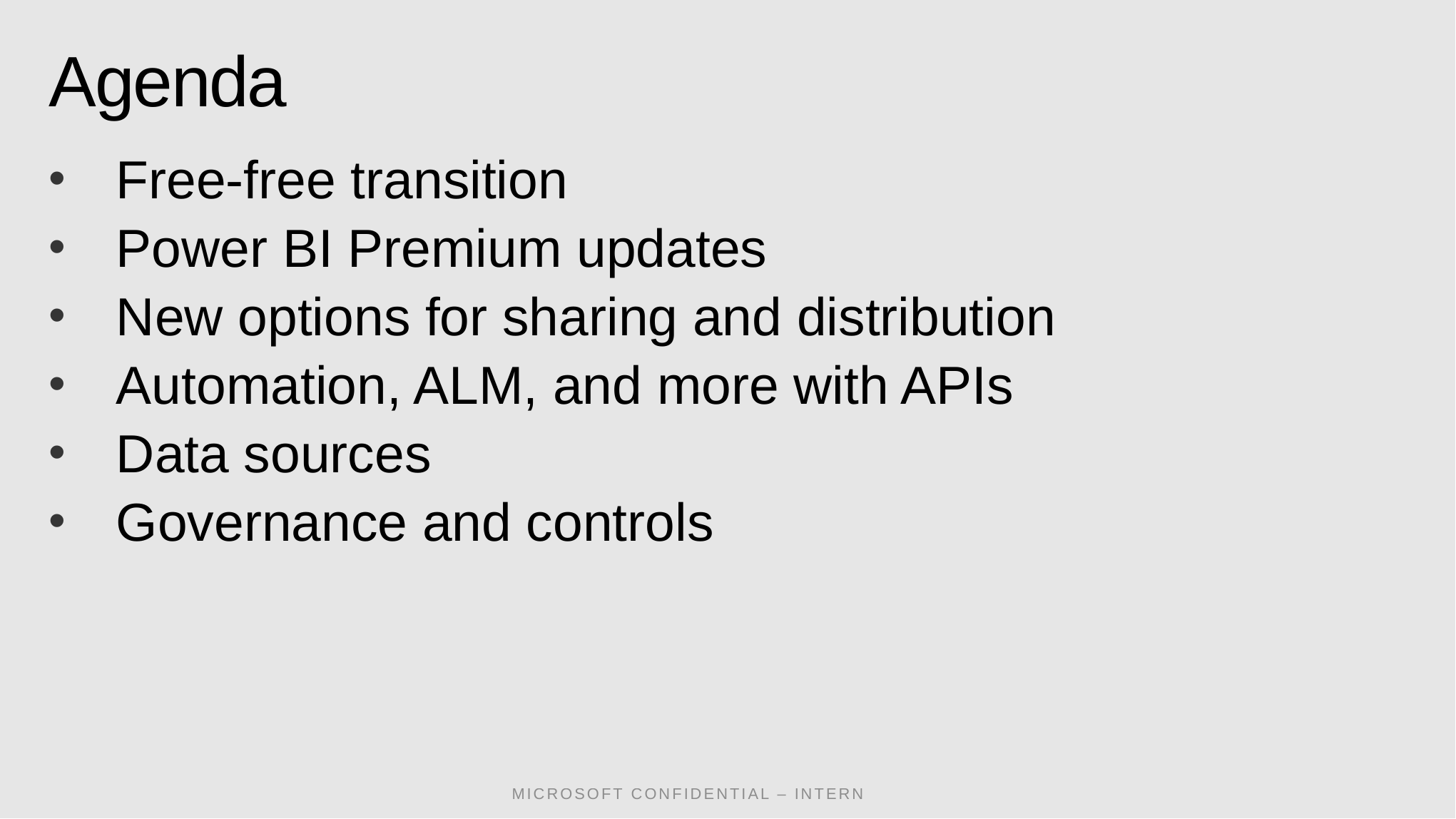

# Agenda
Free-free transition
Power BI Premium updates
New options for sharing and distribution
Automation, ALM, and more with APIs
Data sources
Governance and controls